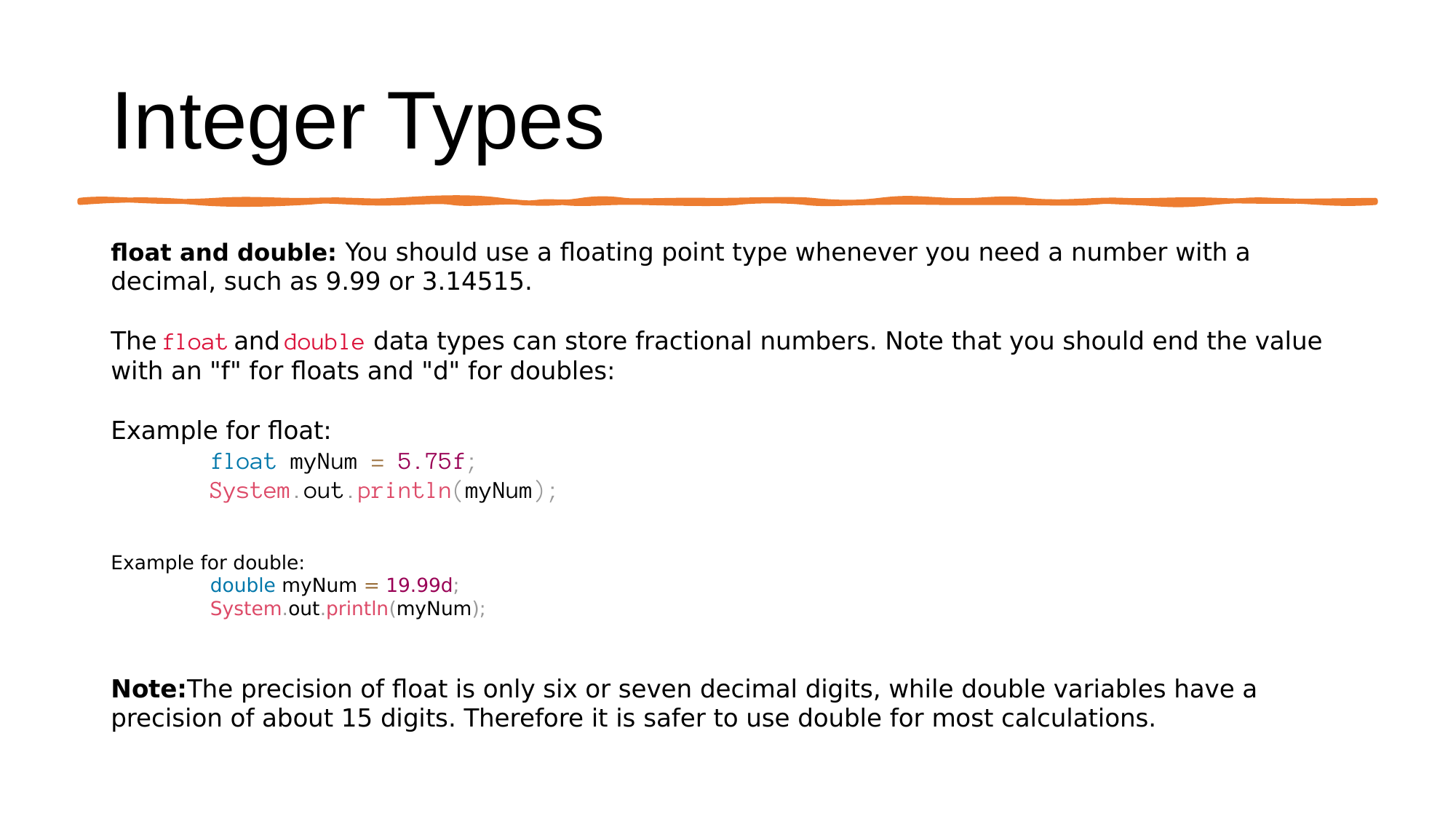

# Integer Types

float and double: You should use a floating point type whenever you need a number with a decimal, such as 9.99 or 3.14515.

The float and double data types can store fractional numbers. Note that you should end the value with an "f" for floats and "d" for doubles:

Example for float:
	float myNum = 5.75f;
	System.out.println(myNum);

Example for double:
	double myNum = 19.99d;
	System.out.println(myNum);

Note:The precision of float is only six or seven decimal digits, while double variables have a precision of about 15 digits. Therefore it is safer to use double for most calculations.

Created By: Rahul Majukar